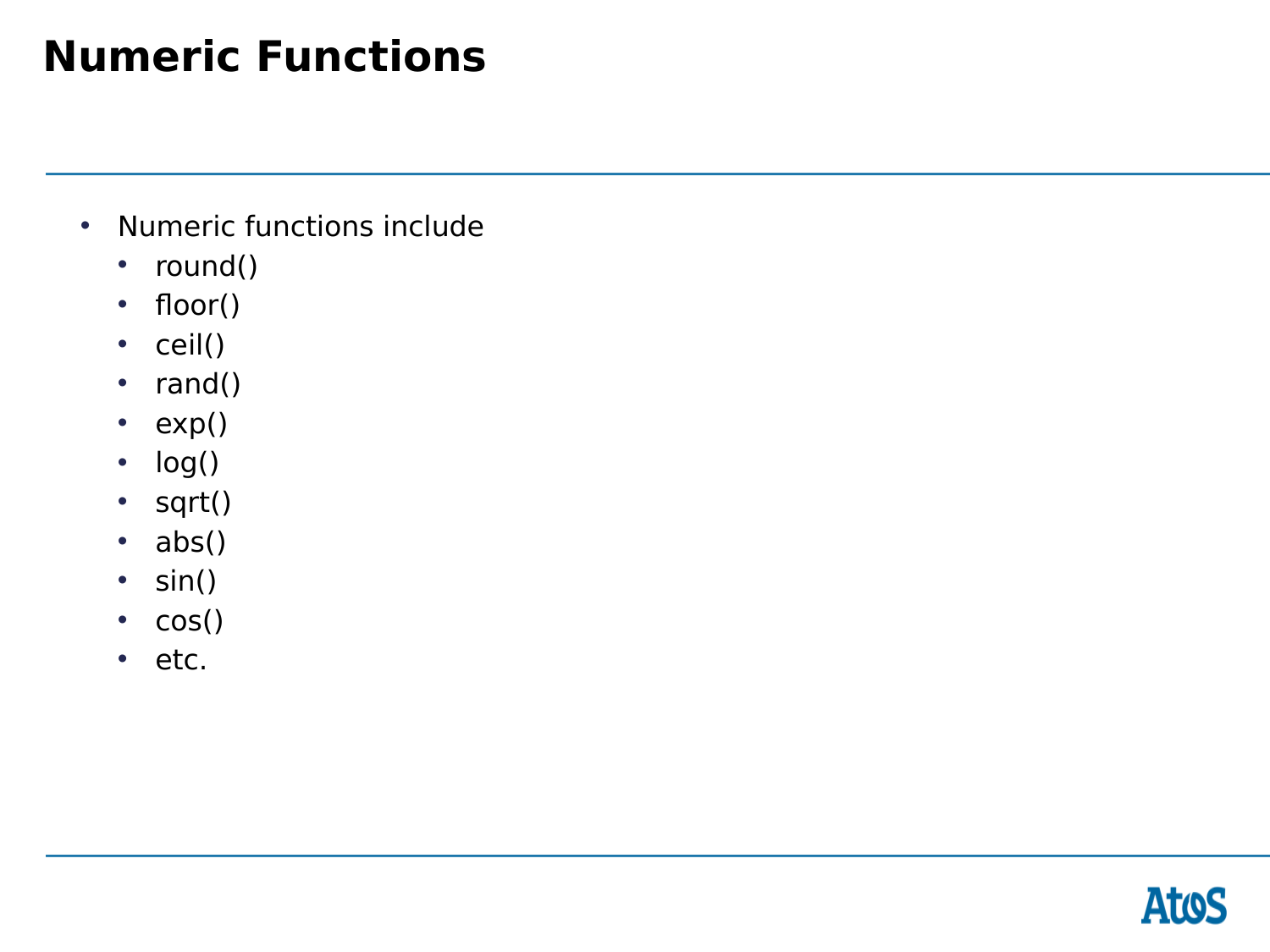

# Numeric Functions
Numeric functions include
round()
floor()
ceil()
rand()
exp()
log()
sqrt()
abs()
sin()
cos()
etc.